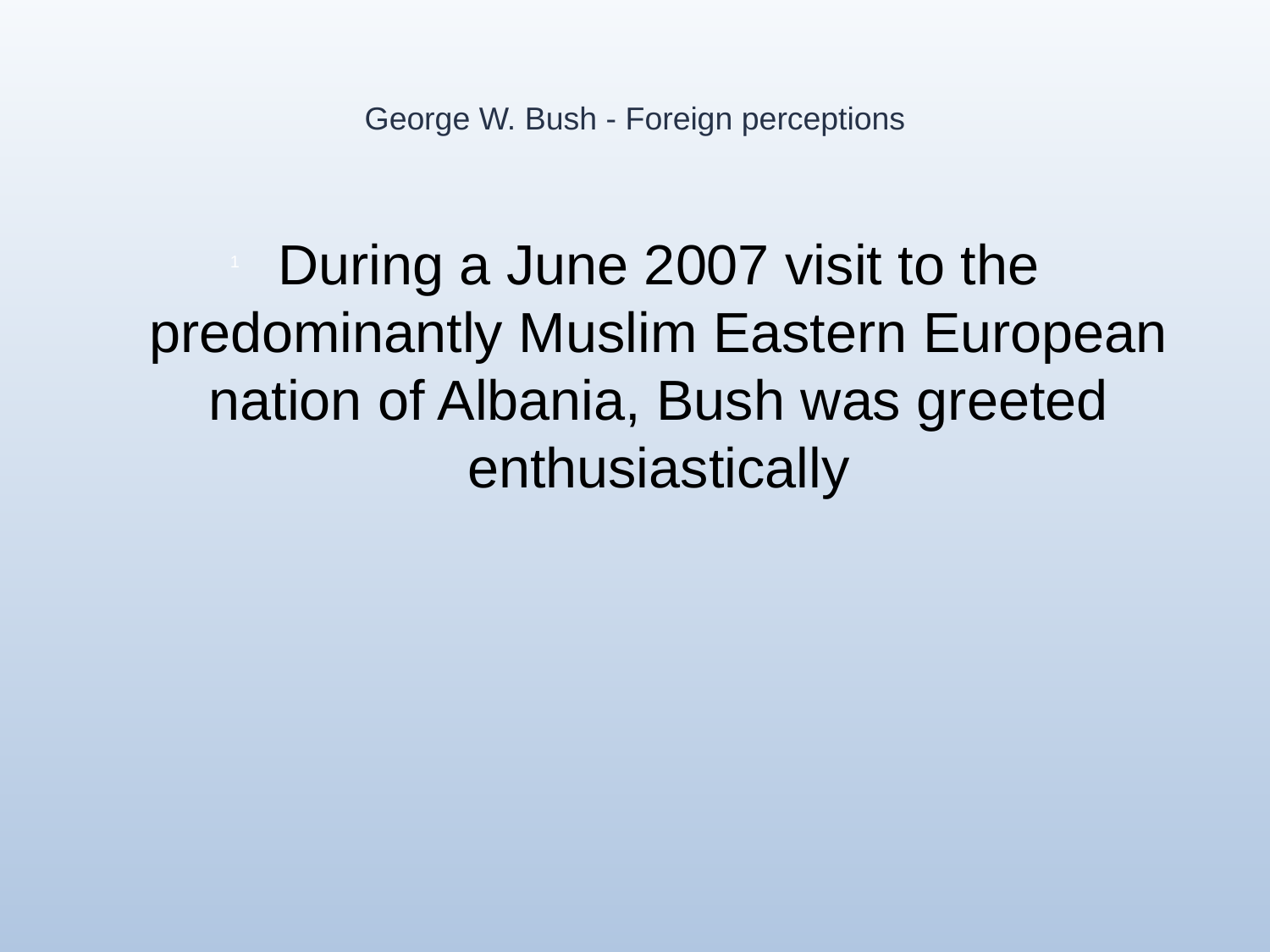

# George W. Bush - Foreign perceptions
During a June 2007 visit to the predominantly Muslim Eastern European nation of Albania, Bush was greeted enthusiastically